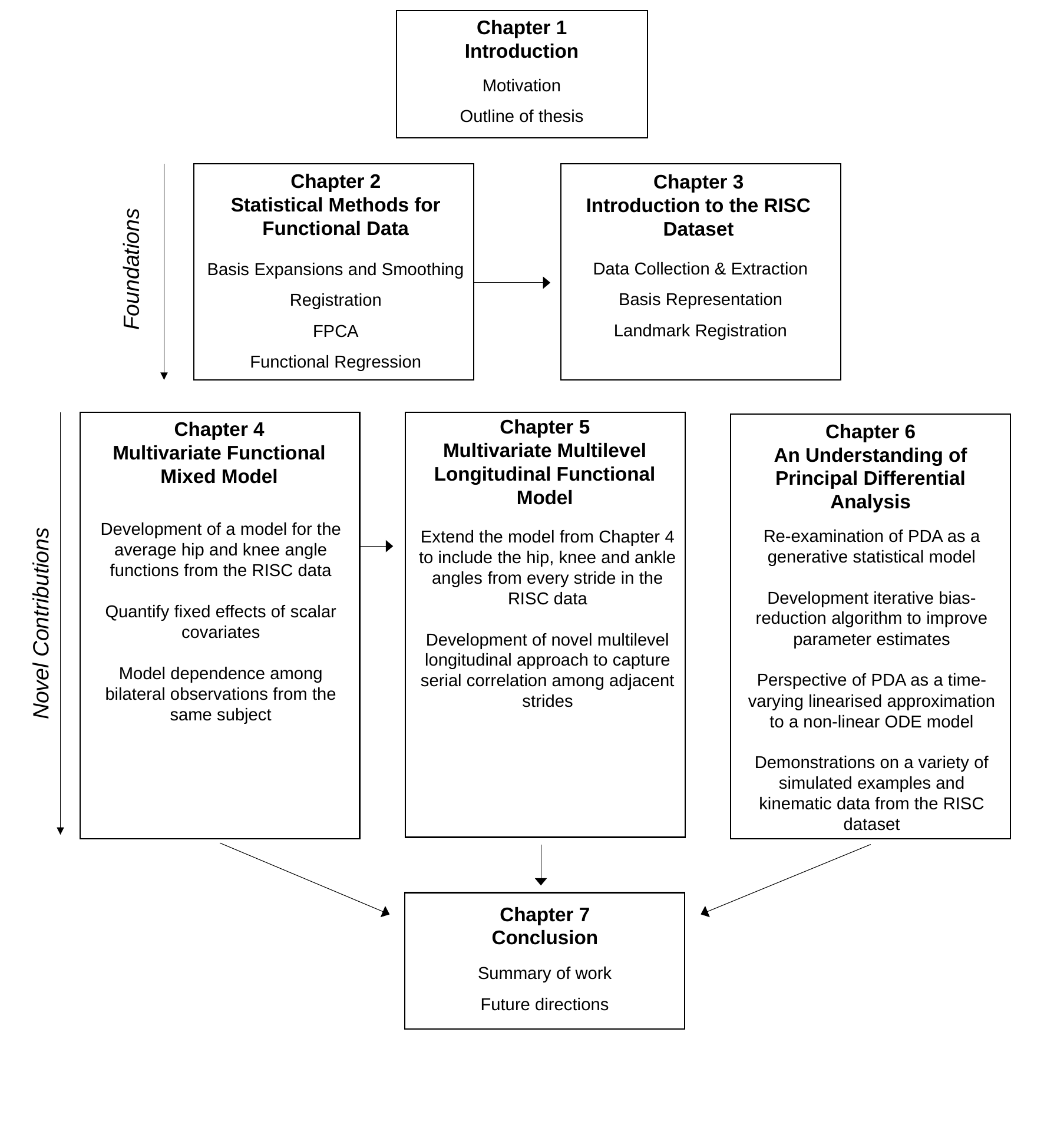

Chapter 1
Introduction
Motivation
Outline of thesis

Chapter 2
Statistical Methods for Functional Data
Chapter 3
Introduction to the RISC Dataset
Data Collection & Extraction
Basis Representation
Landmark Registration

Basis Expansions and Smoothing
Registration
FPCA
Functional Regression
Foundations
Chapter 5
Multivariate Multilevel Longitudinal Functional Model

Chapter 4
Multivariate Functional Mixed Model

Chapter 6
An Understanding of Principal Differential Analysis
Development of a model for the average hip and knee angle functions from the RISC data

Quantify fixed effects of scalar covariates

Model dependence among bilateral observations from the same subject
Re-examination of PDA as a generative statistical model

Development iterative bias-reduction algorithm to improve parameter estimates

Perspective of PDA as a time-varying linearised approximation to a non-linear ODE model

Demonstrations on a variety of simulated examples and kinematic data from the RISC dataset

Extend the model from Chapter 4 to include the hip, knee and ankle angles from every stride in the RISC data

Development of novel multilevel longitudinal approach to capture serial correlation among adjacent strides

Novel Contributions

Chapter 7
Conclusion
Summary of work
Future directions